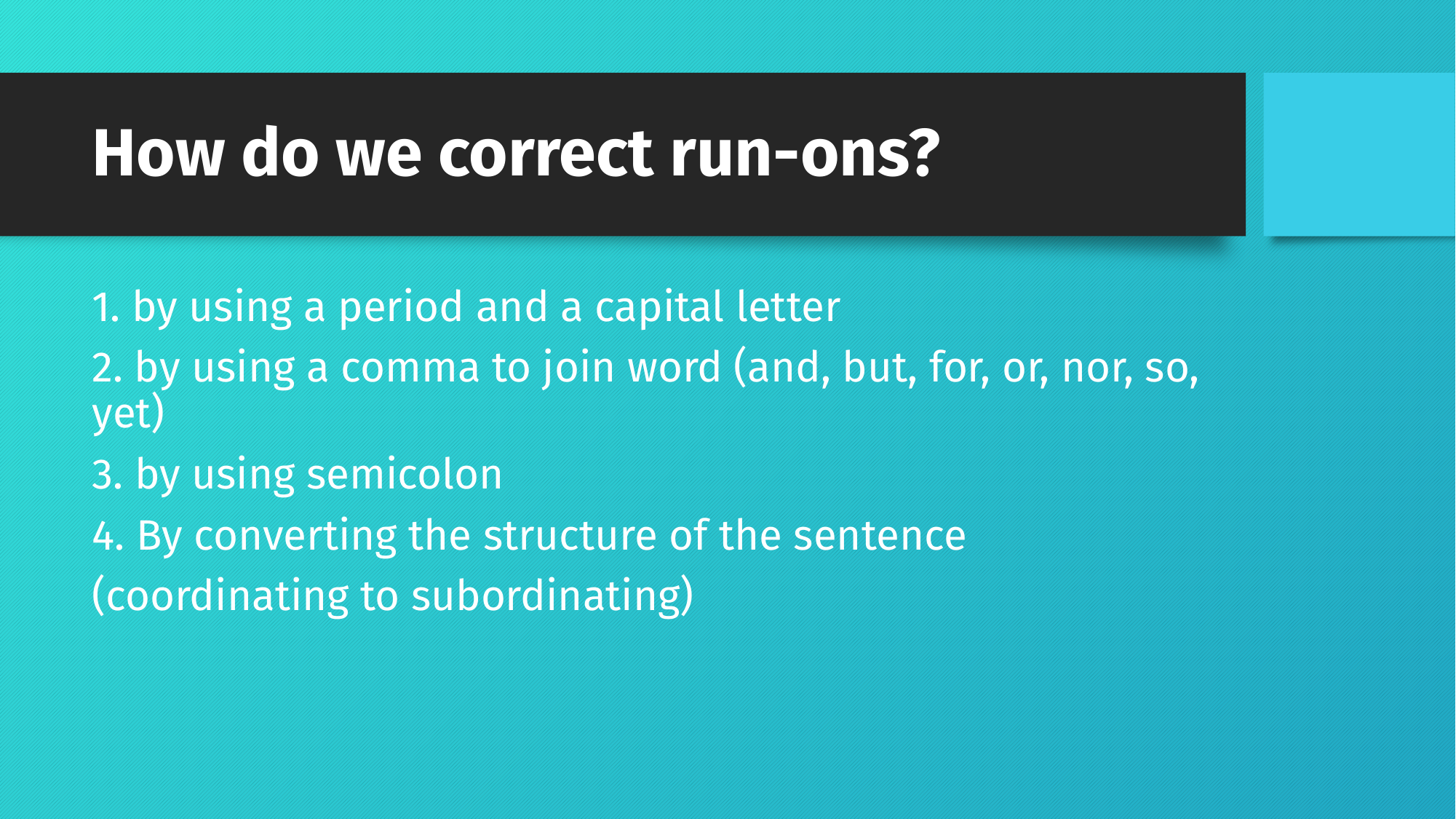

# How do we correct run-ons?
1. by using a period and a capital letter
2. by using a comma to join word (and, but, for, or, nor, so, yet)
3. by using semicolon
4. By converting the structure of the sentence
(coordinating to subordinating)